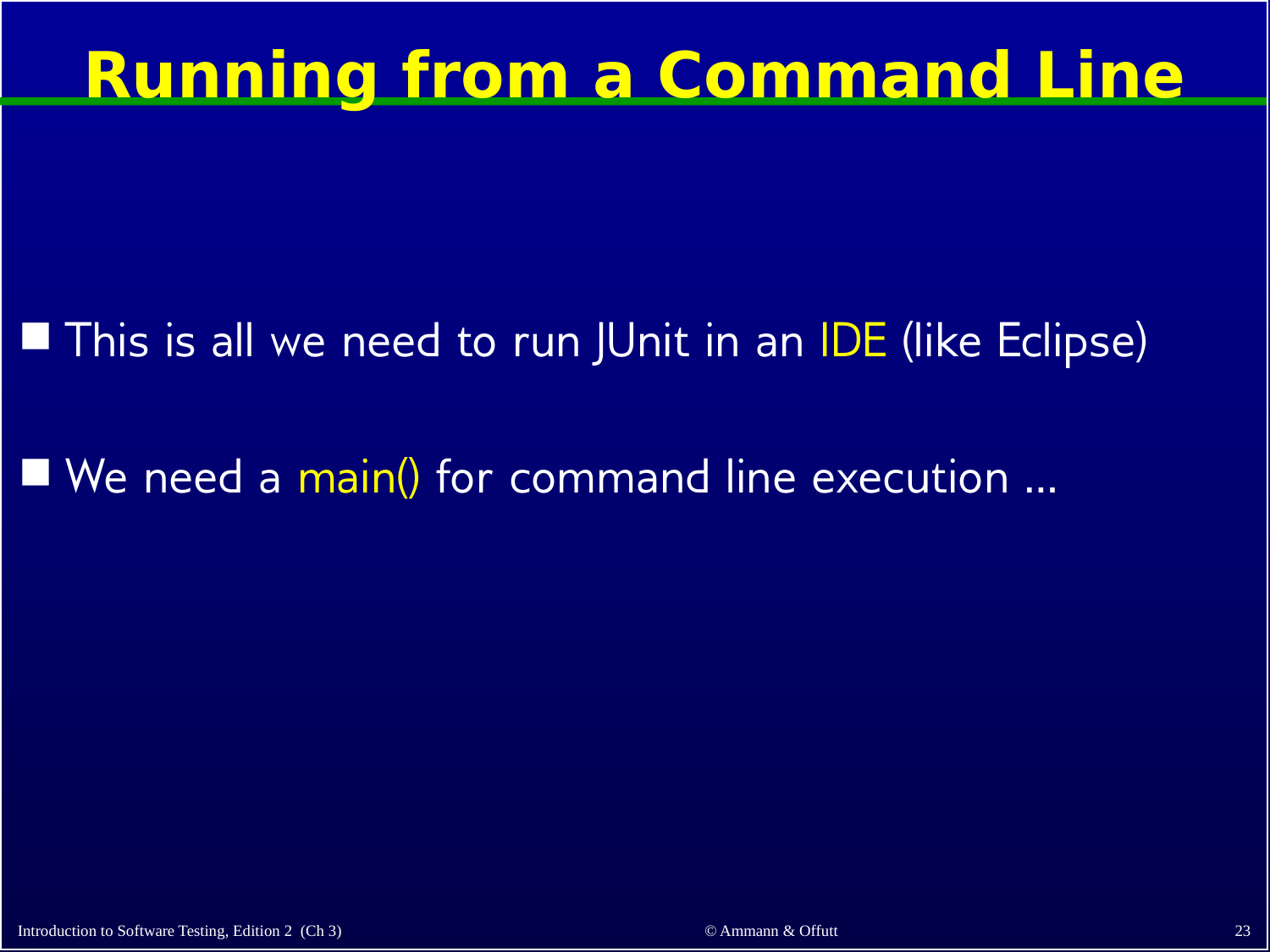

# Running from a Command Line
This is all we need to run JUnit in an IDE (like Eclipse)

We need a main() for command line execution …
23
© Ammann & Offutt
Introduction to Software Testing, Edition 2  (Ch 3)